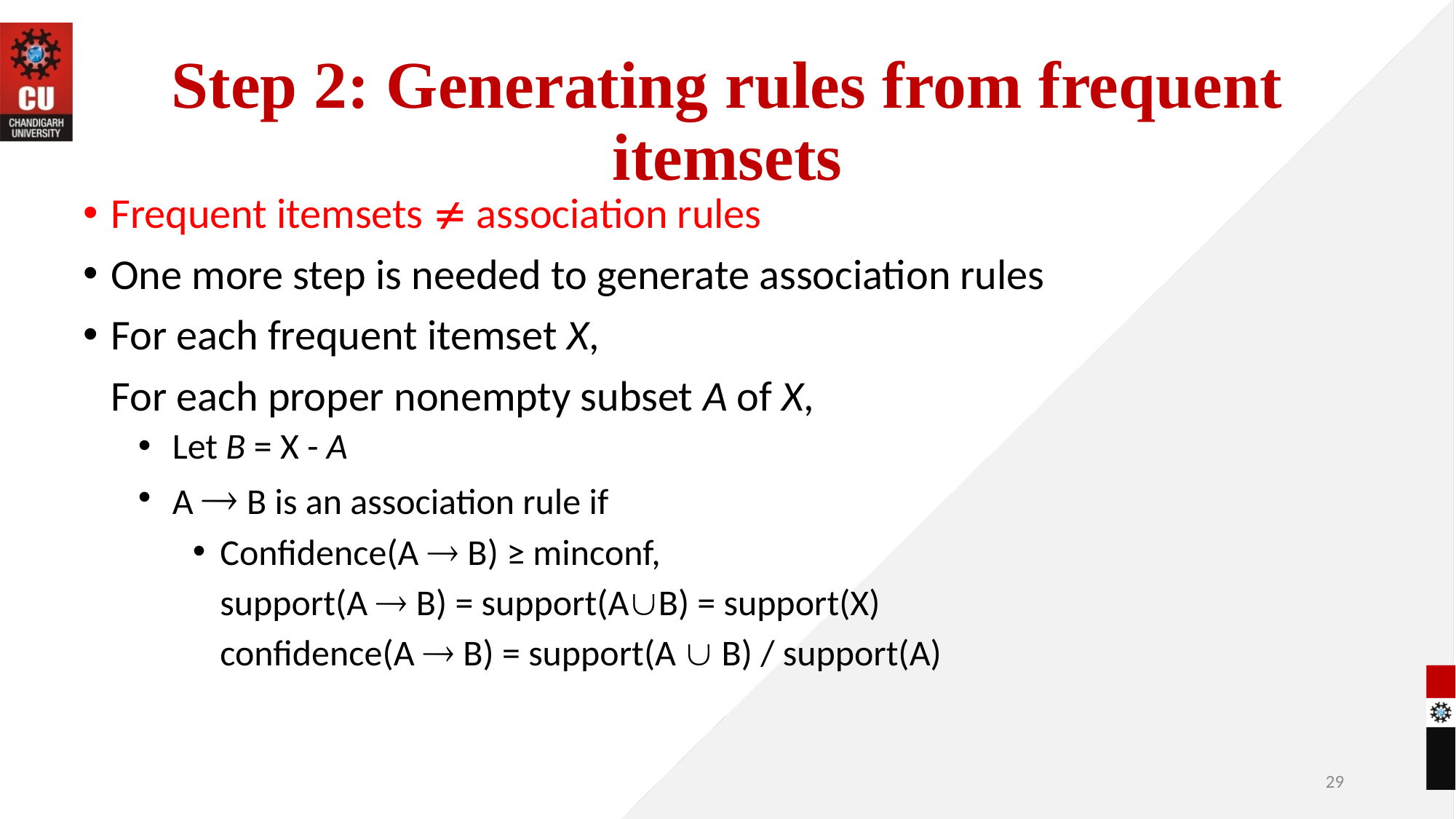

# Step 2: Generating rules from frequent itemsets
Frequent itemsets ≠ association rules
One more step is needed to generate association rules
For each frequent itemset X,
	For each proper nonempty subset A of X,
Let B = X - A
A → B is an association rule if
Confidence(A → B) ≥ minconf,
	support(A → B) = support(A∪B) = support(X)
	confidence(A → B) = support(A ∪ B) / support(A)

29